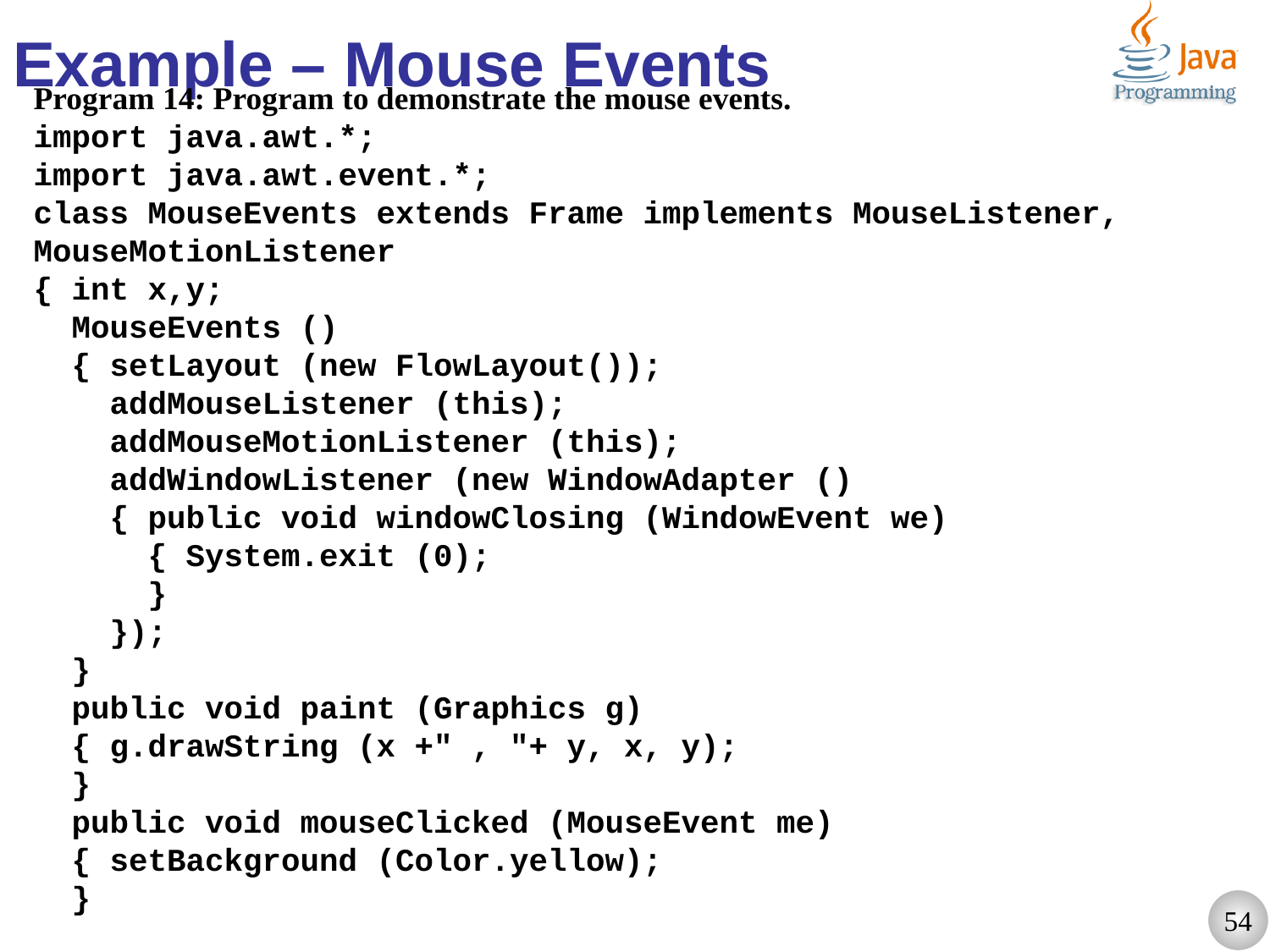

# Example – Mouse Events
Program 14: Program to demonstrate the mouse events.
import java.awt.*;
import java.awt.event.*;
class MouseEvents extends Frame implements MouseListener, MouseMotionListener
{ int x,y;
  MouseEvents ()
  { setLayout (new FlowLayout());
    addMouseListener (this);
    addMouseMotionListener (this);
    addWindowListener (new WindowAdapter ()
    { public void windowClosing (WindowEvent we)
      { System.exit (0);
      }
    });
  }
  public void paint (Graphics g)
  { g.drawString (x +" , "+ y, x, y);
  }
  public void mouseClicked (MouseEvent me)
  { setBackground (Color.yellow);
  }